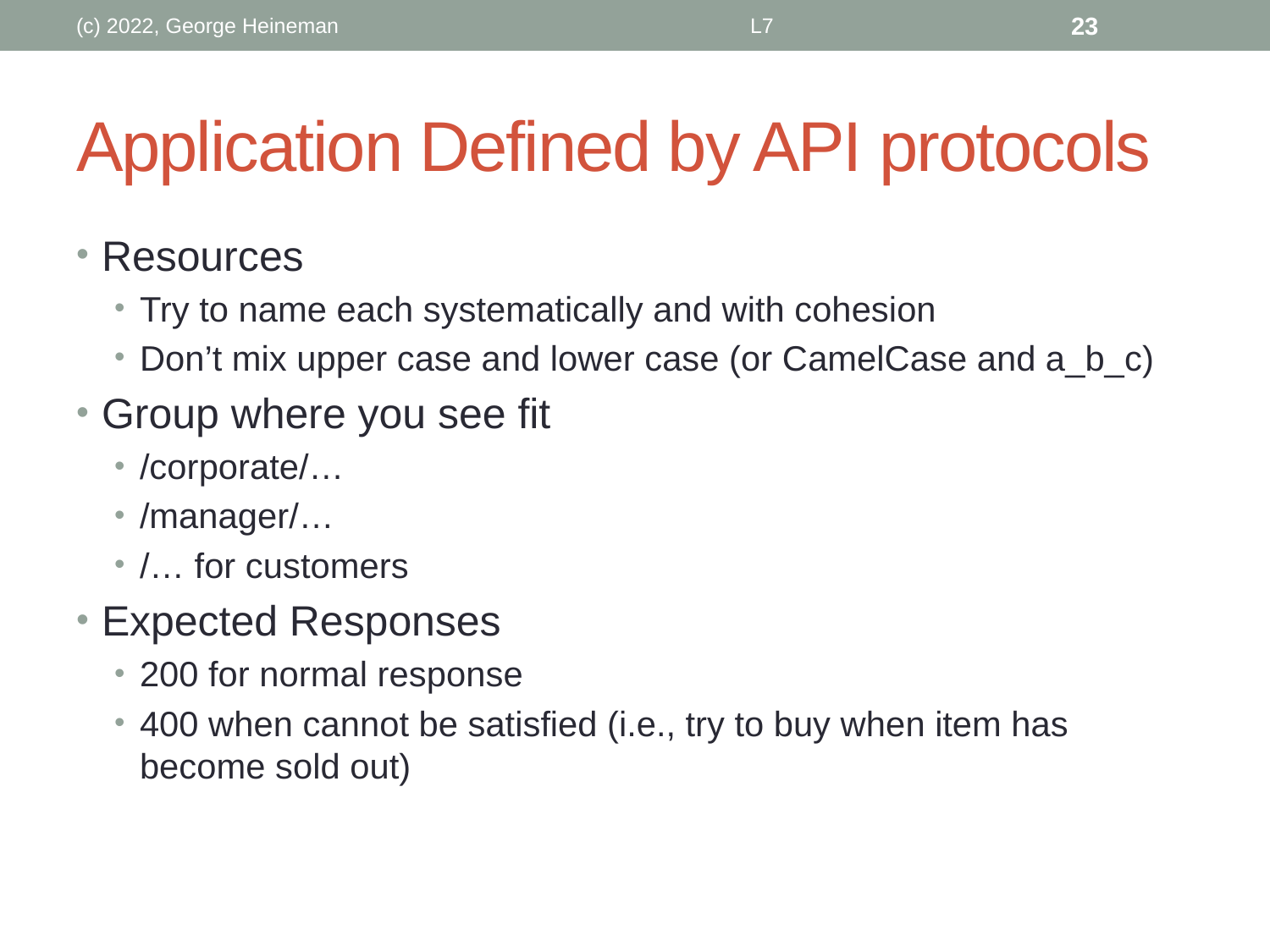

(c) 2022, George Heineman
L7
23
# Application Defined by API protocols
Resources
Try to name each systematically and with cohesion
Don’t mix upper case and lower case (or CamelCase and a_b_c)
Group where you see fit
/corporate/…
/manager/…
/… for customers
Expected Responses
200 for normal response
400 when cannot be satisfied (i.e., try to buy when item has become sold out)